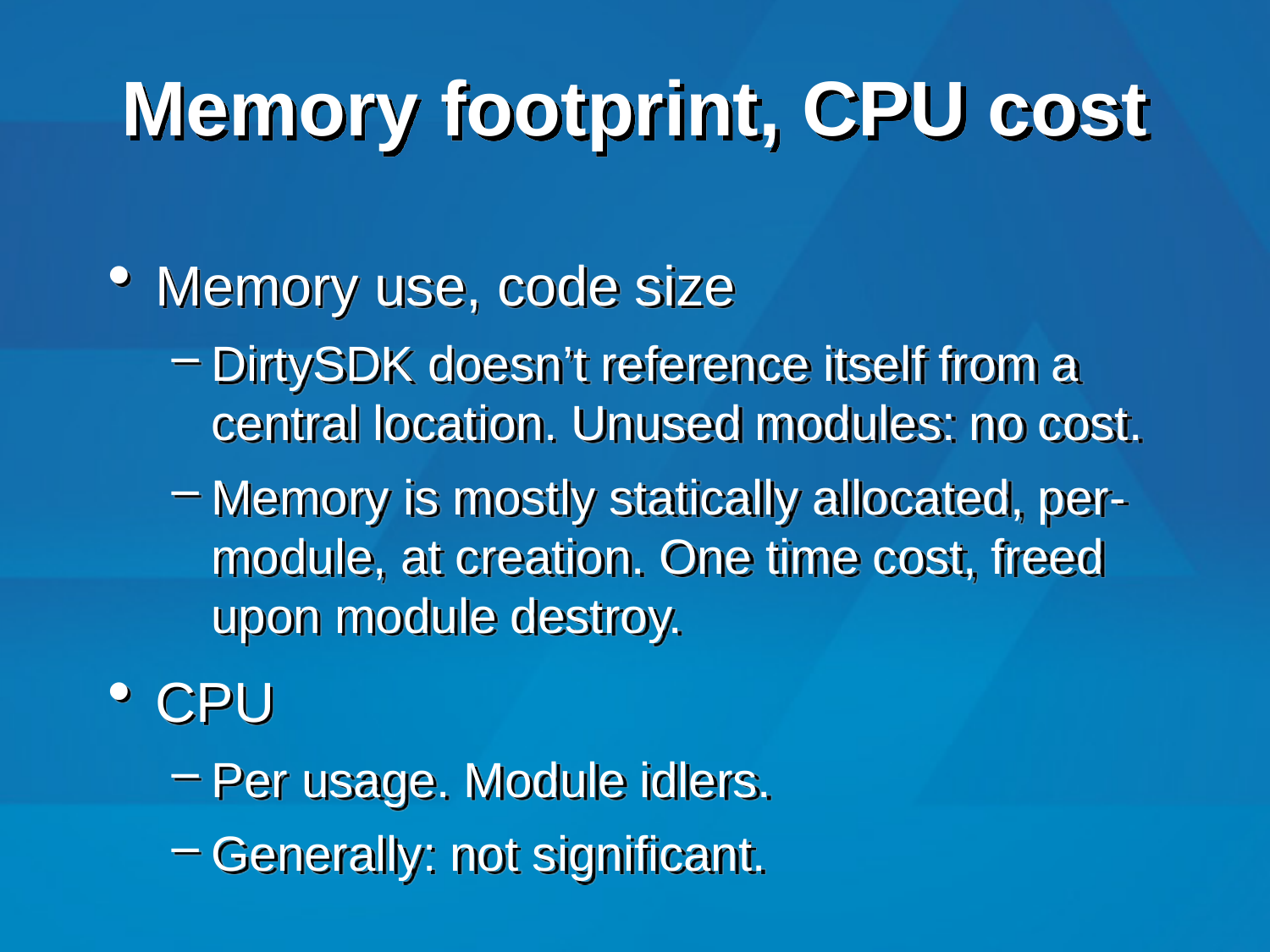

# Memory footprint, CPU cost
Memory use, code size
DirtySDK doesn’t reference itself from a central location. Unused modules: no cost.
Memory is mostly statically allocated, per-module, at creation. One time cost, freed upon module destroy.
CPU
Per usage. Module idlers.
Generally: not significant.